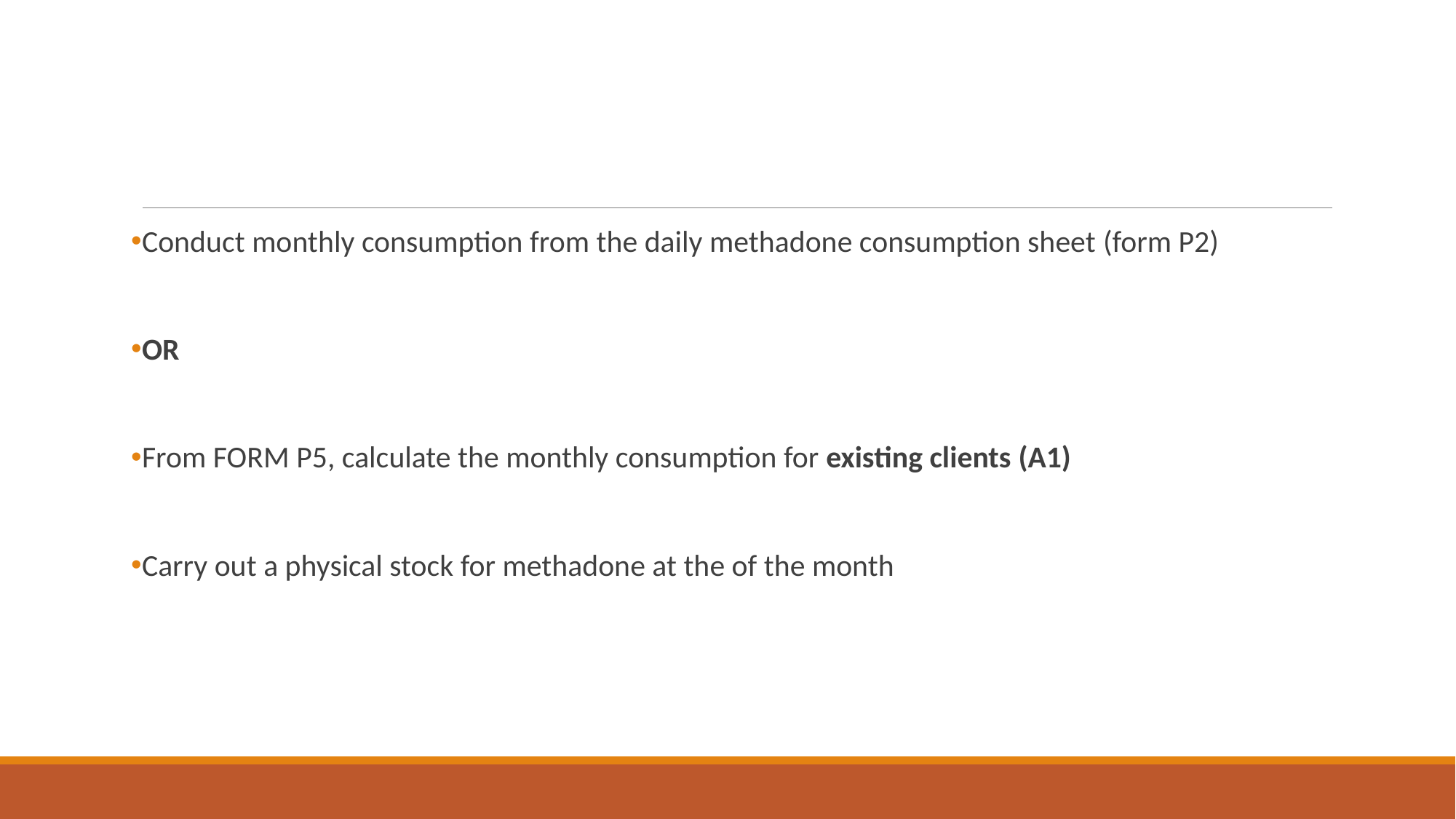

#
Conduct monthly consumption from the daily methadone consumption sheet (form P2)

OR

From FORM P5, calculate the monthly consumption for existing clients (A1)

Carry out a physical stock for methadone at the of the month